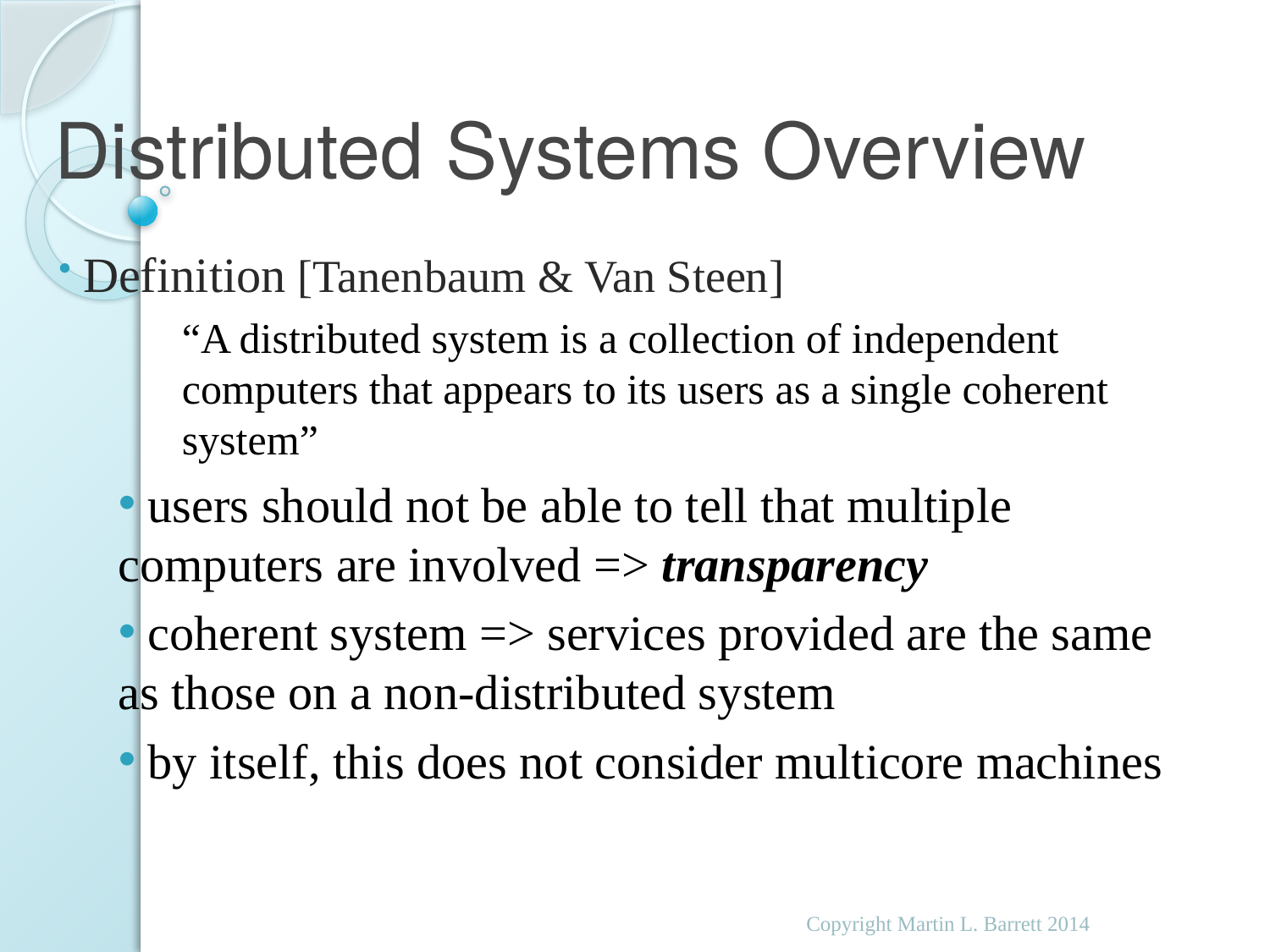

# Distributed Systems Overview
 Definition [Tanenbaum & Van Steen]
“A distributed system is a collection of independent computers that appears to its users as a single coherent system”
 users should not be able to tell that multiple computers are involved => transparency
 coherent system => services provided are the same as those on a non-distributed system
 by itself, this does not consider multicore machines
Copyright Martin L. Barrett 2014